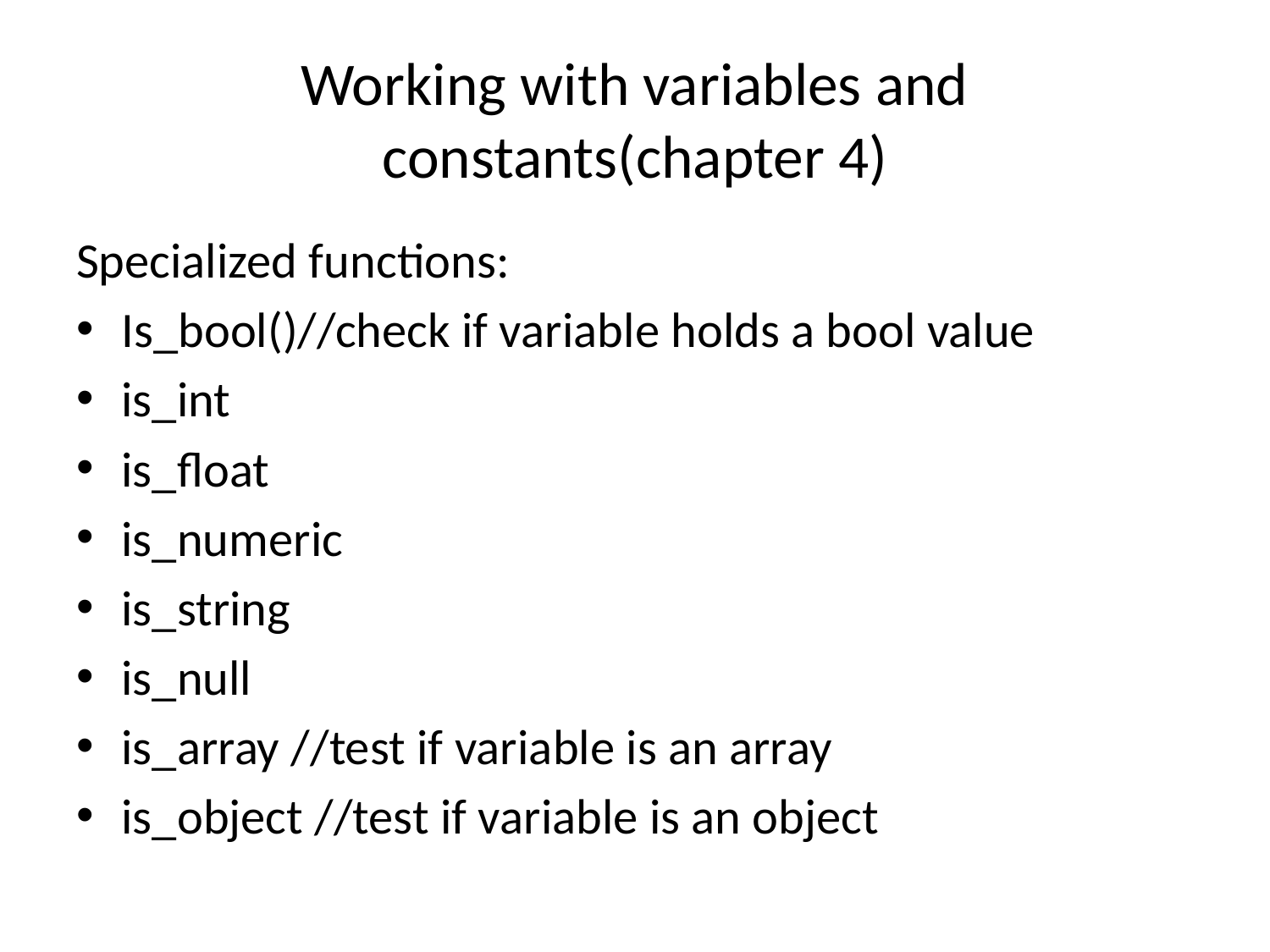

# Working with variables and constants(chapter 4)
Specialized functions:
Is_bool()//check if variable holds a bool value
is_int
is_float
is_numeric
is_string
is_null
is_array //test if variable is an array
is_object //test if variable is an object